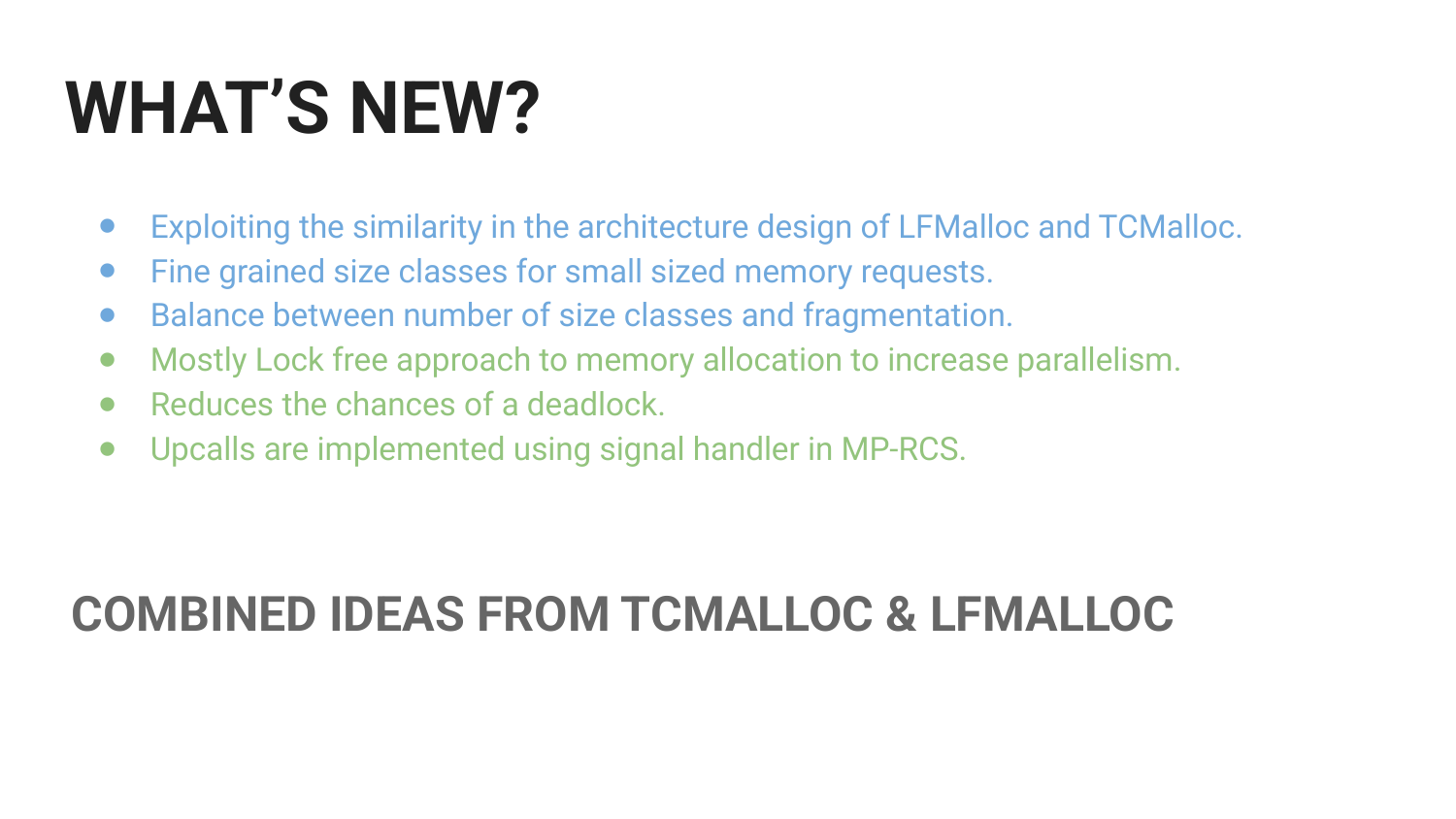

WHAT’S NEW?
Exploiting the similarity in the architecture design of LFMalloc and TCMalloc.
Fine grained size classes for small sized memory requests.
Balance between number of size classes and fragmentation.
Mostly Lock free approach to memory allocation to increase parallelism.
Reduces the chances of a deadlock.
Upcalls are implemented using signal handler in MP-RCS.

COMBINED IDEAS FROM TCMALLOC & LFMALLOC